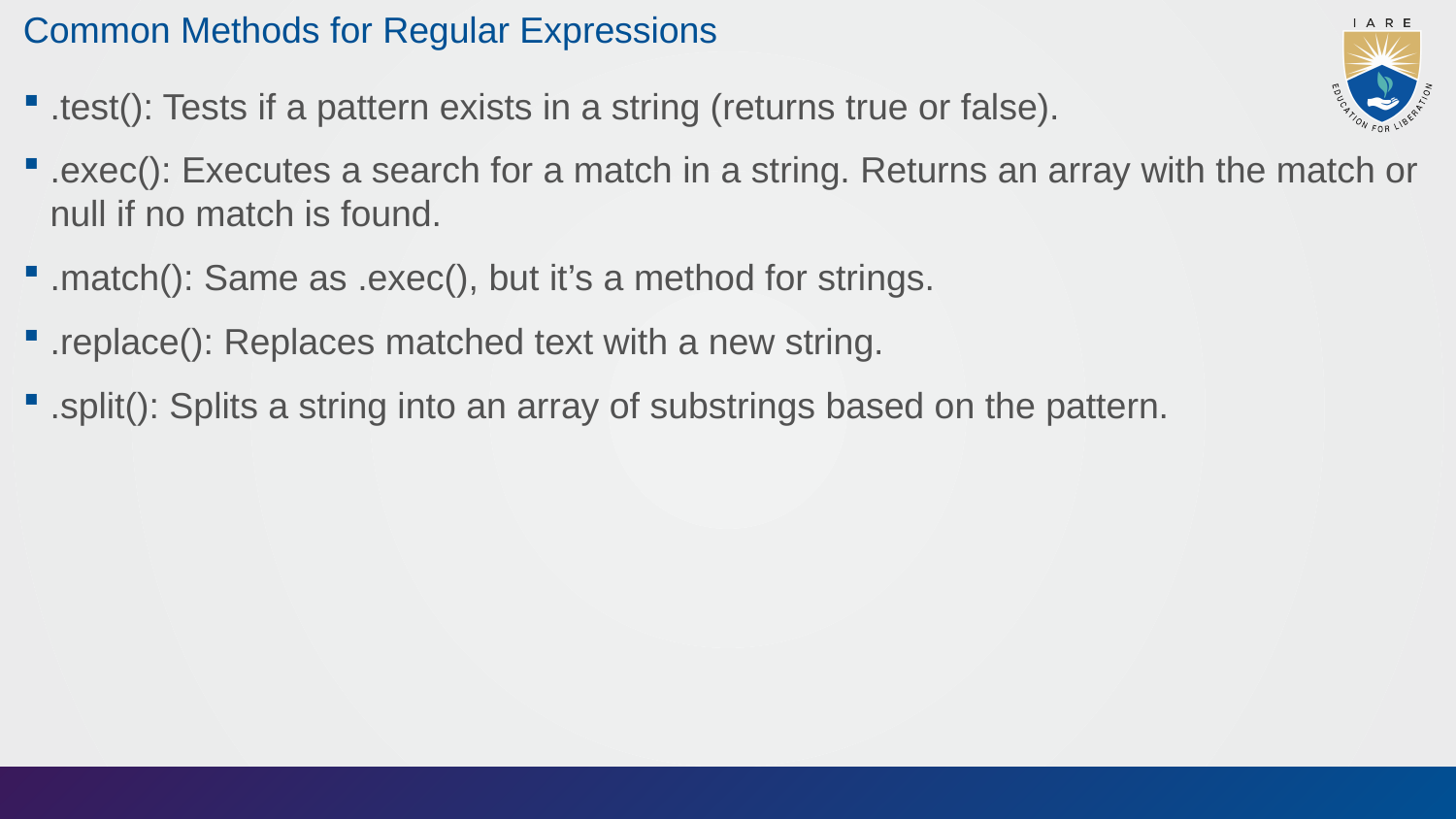

# Common Methods for Regular Expressions
.test(): Tests if a pattern exists in a string (returns true or false).
.exec(): Executes a search for a match in a string. Returns an array with the match or null if no match is found.
.match(): Same as .exec(), but it’s a method for strings.
.replace(): Replaces matched text with a new string.
.split(): Splits a string into an array of substrings based on the pattern.
5